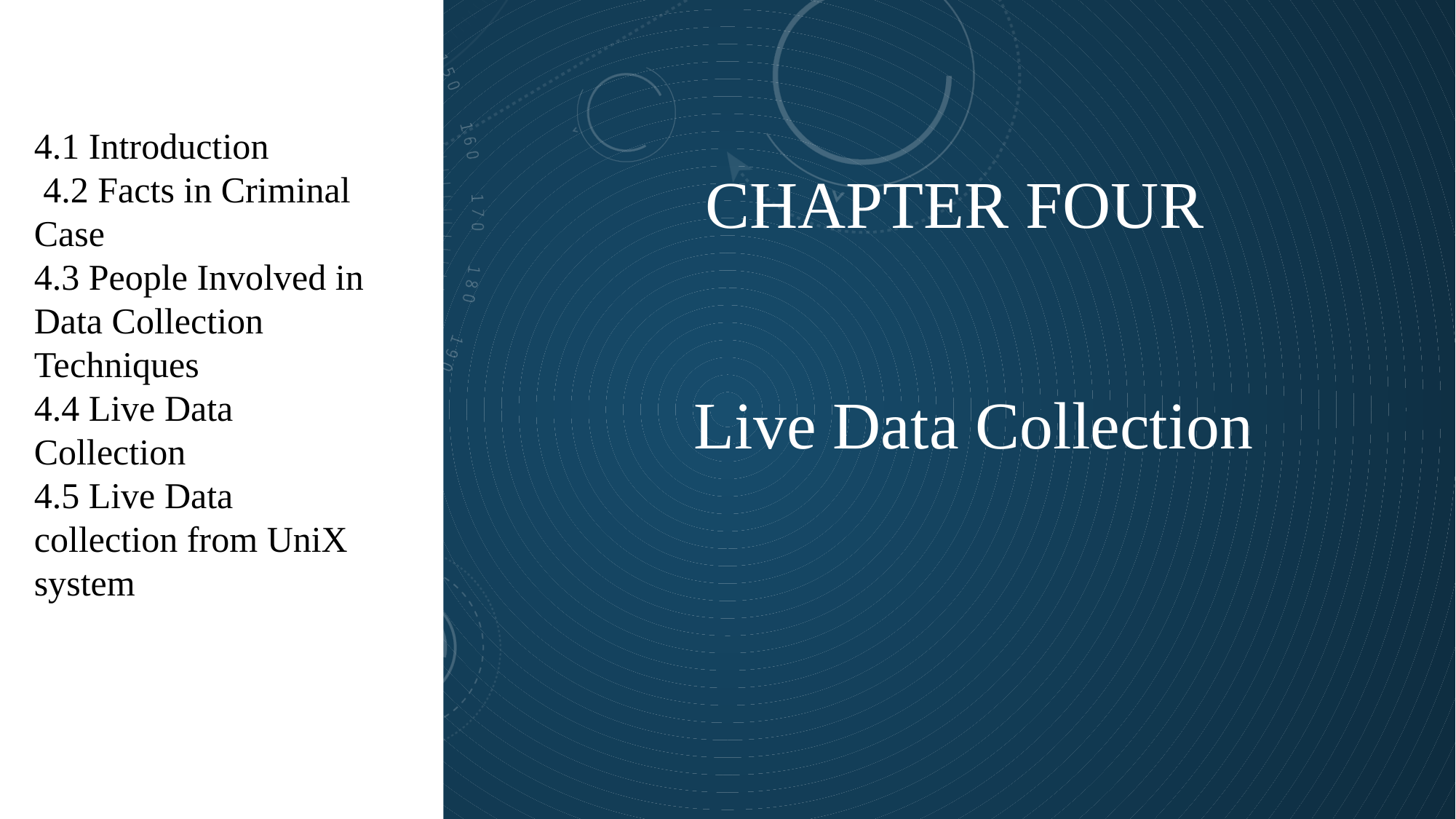

4.1 Introduction
 4.2 Facts in Criminal Case
4.3 People Involved in Data Collection Techniques
4.4 Live Data Collection
4.5 Live Data collection from UniX system
CHAPTER FOUR
Live Data Collection